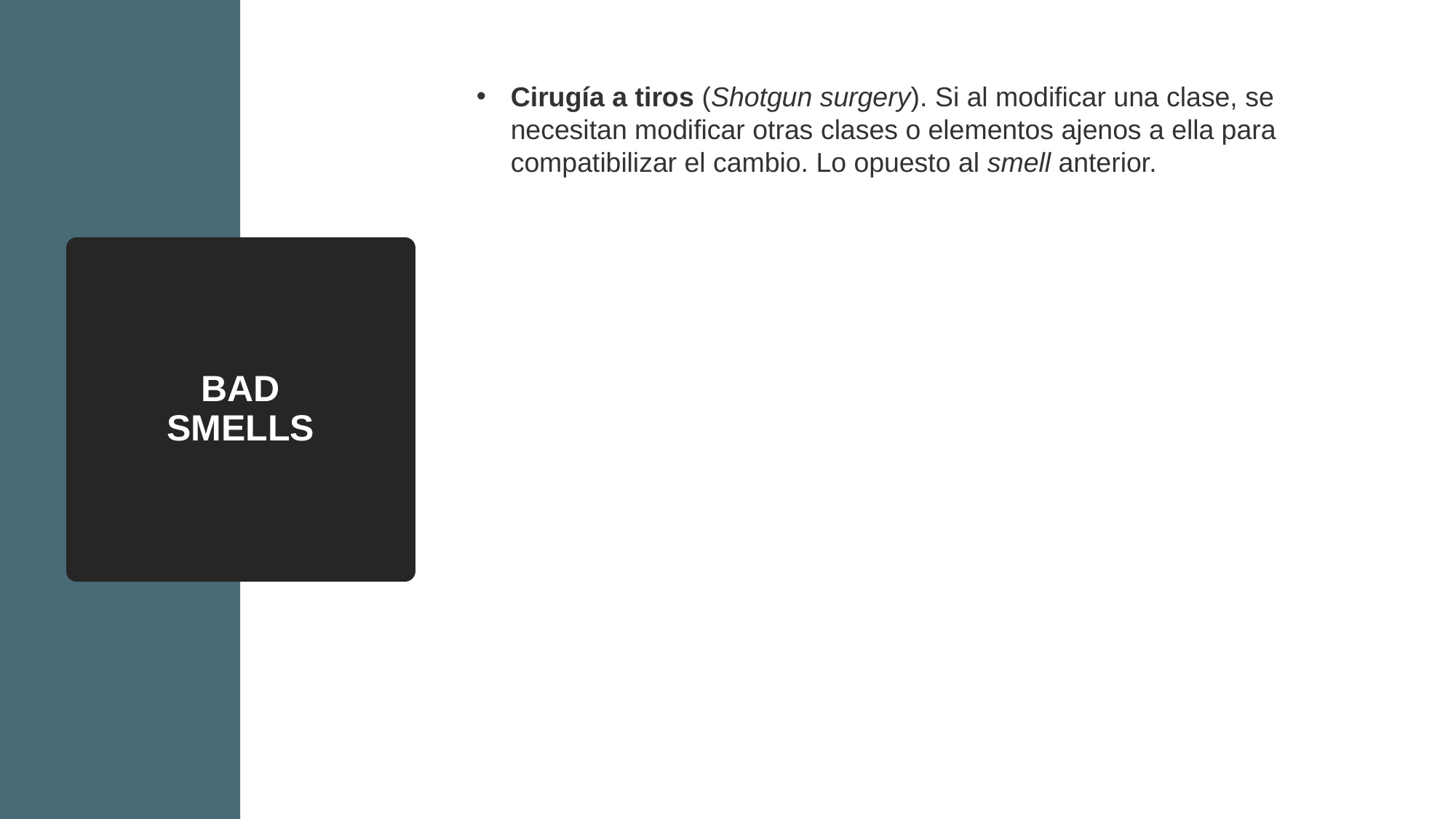

Cirugía a tiros (Shotgun surgery). Si al modificar una clase, se necesitan modificar otras clases o elementos ajenos a ella para compatibilizar el cambio. Lo opuesto al smell anterior.

# BAD SMELLS